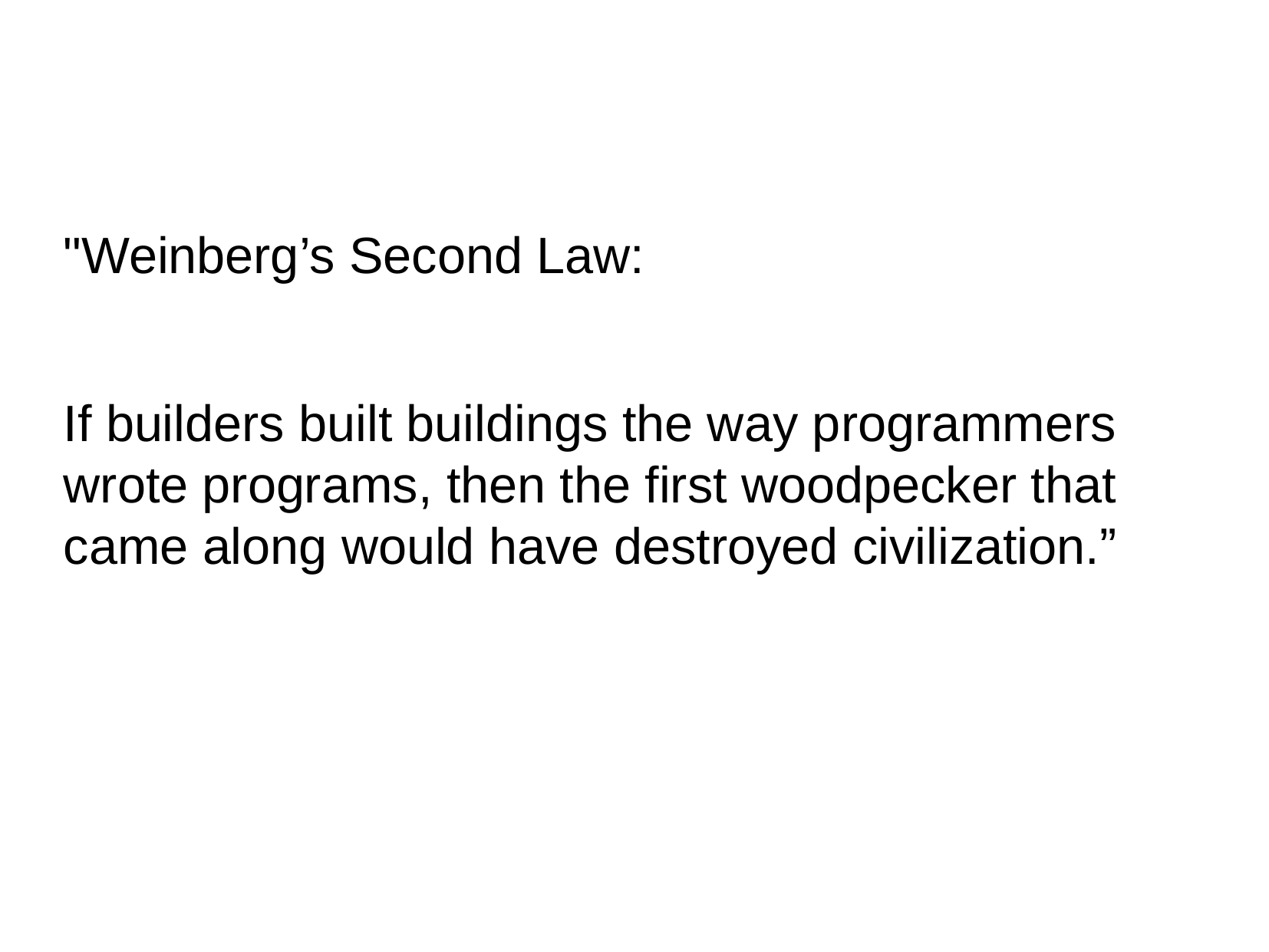

"Weinberg’s Second Law:

If builders built buildings the way programmers wrote programs, then the first woodpecker that came along would have destroyed civilization.”